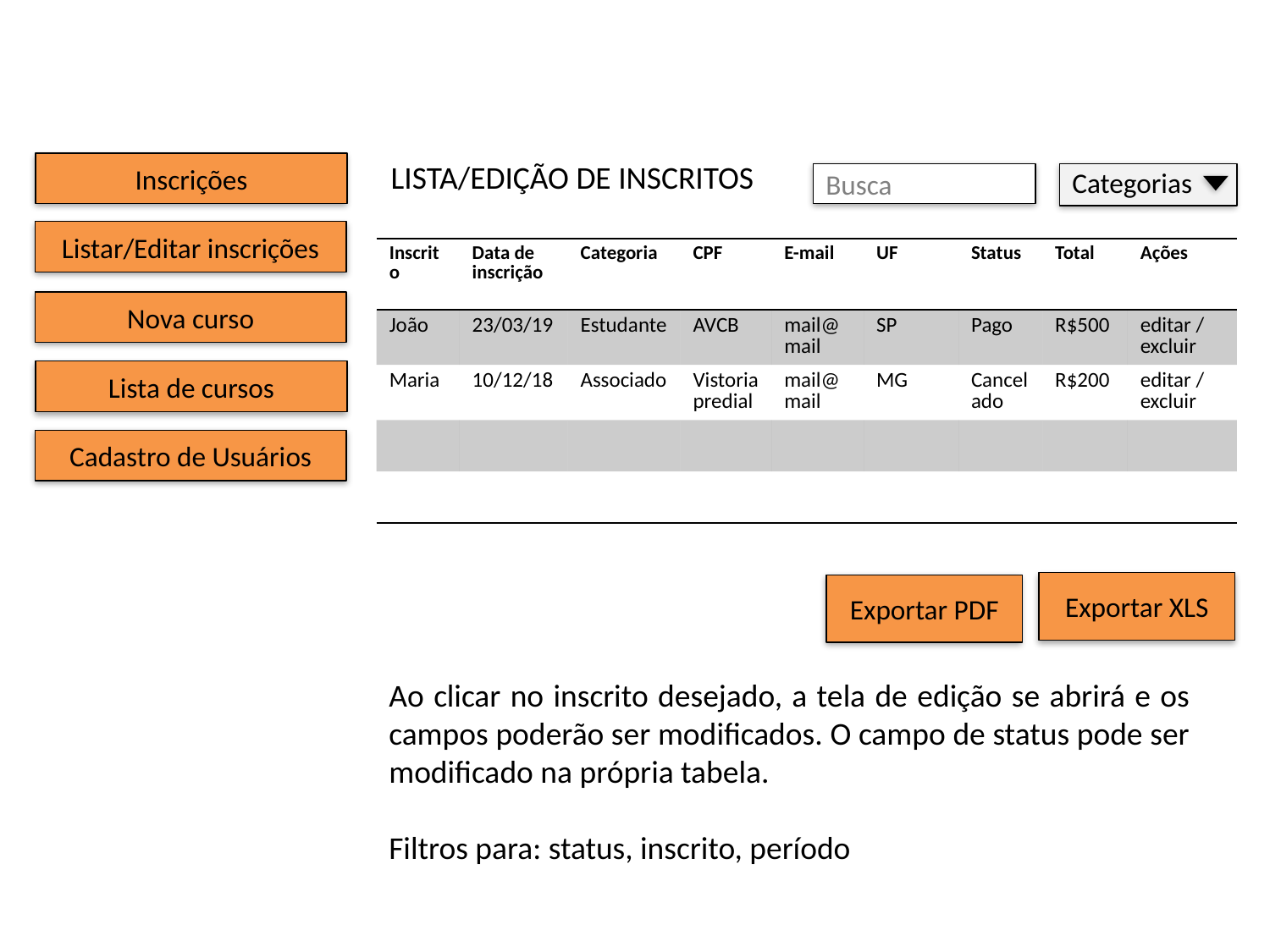

LISTA/EDIÇÃO DE INSCRITOS
Inscrições
Categorias
Busca

Listar/Editar inscrições
| Inscrito | Data de inscrição | Categoria | CPF | E-mail | UF | Status | Total | Ações |
| --- | --- | --- | --- | --- | --- | --- | --- | --- |
| João | 23/03/19 | Estudante | AVCB | mail@mail | SP | Pago | R$500 | editar / excluir |
| Maria | 10/12/18 | Associado | Vistoria predial | mail@mail | MG | Cancelado | R$200 | editar / excluir |
|  |  |  |  |  |  |  |  |  |
|  |  |  |  |  |  |  |  |  |
Nova curso
Lista de cursos
Cadastro de Usuários
Exportar XLS
Exportar PDF
Ao clicar no inscrito desejado, a tela de edição se abrirá e os campos poderão ser modificados. O campo de status pode ser modificado na própria tabela.

Filtros para: status, inscrito, período